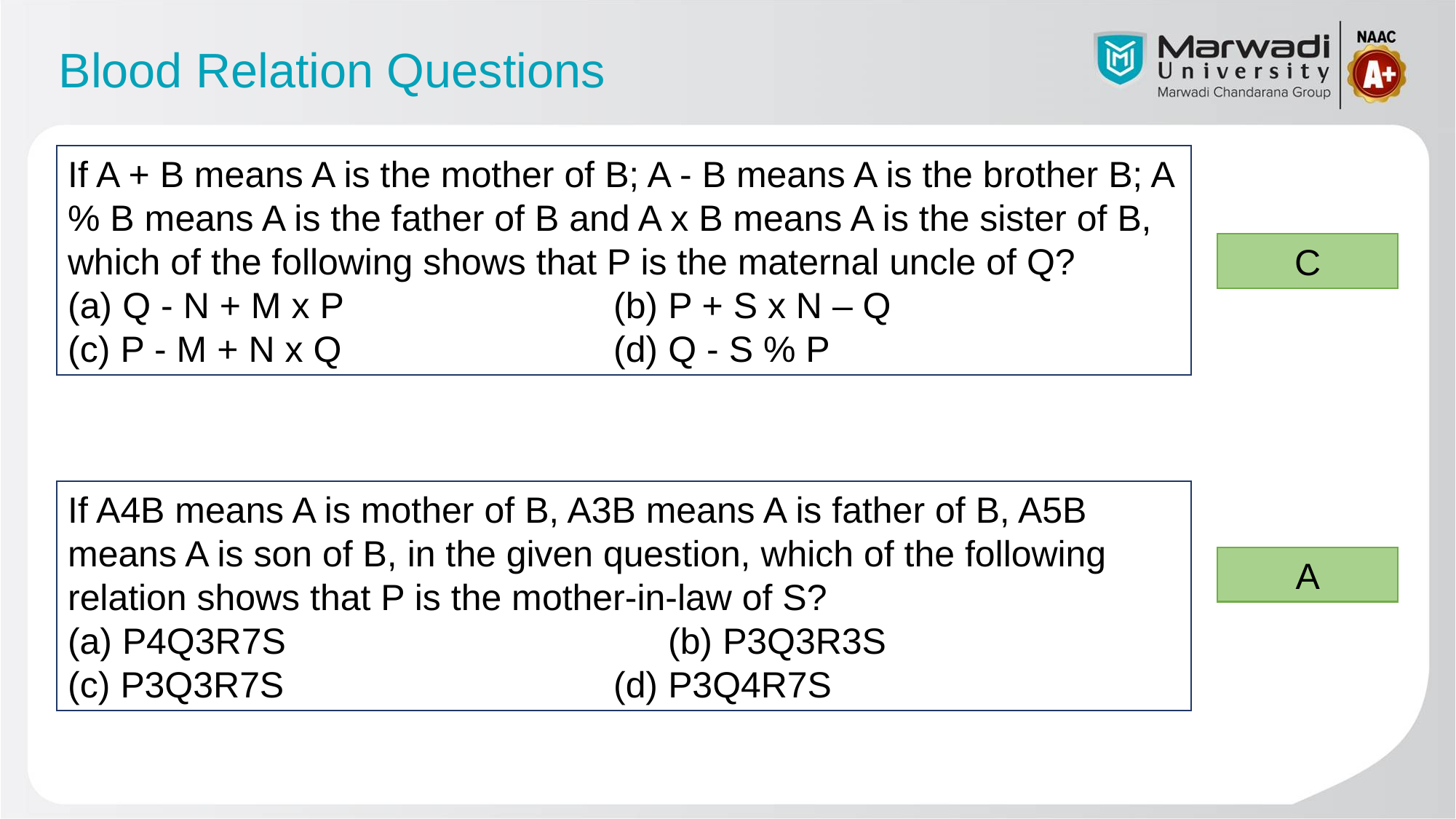

# Blood Relation Questions
If A + B means A is the mother of B; A - B means A is the brother B; A % B means A is the father of B and A x B means A is the sister of B, which of the following shows that P is the maternal uncle of Q?
(a) Q - N + M x P			(b) P + S x N – Q
(c) P - M + N x Q			(d) Q - S % P
C
If A4B means A is mother of B, A3B means A is father of B, A5B means A is son of B, in the given question, which of the following relation shows that P is the mother-in-law of S?
P4Q3R7S				(b) P3Q3R3S
(c) P3Q3R7S				(d) P3Q4R7S
A